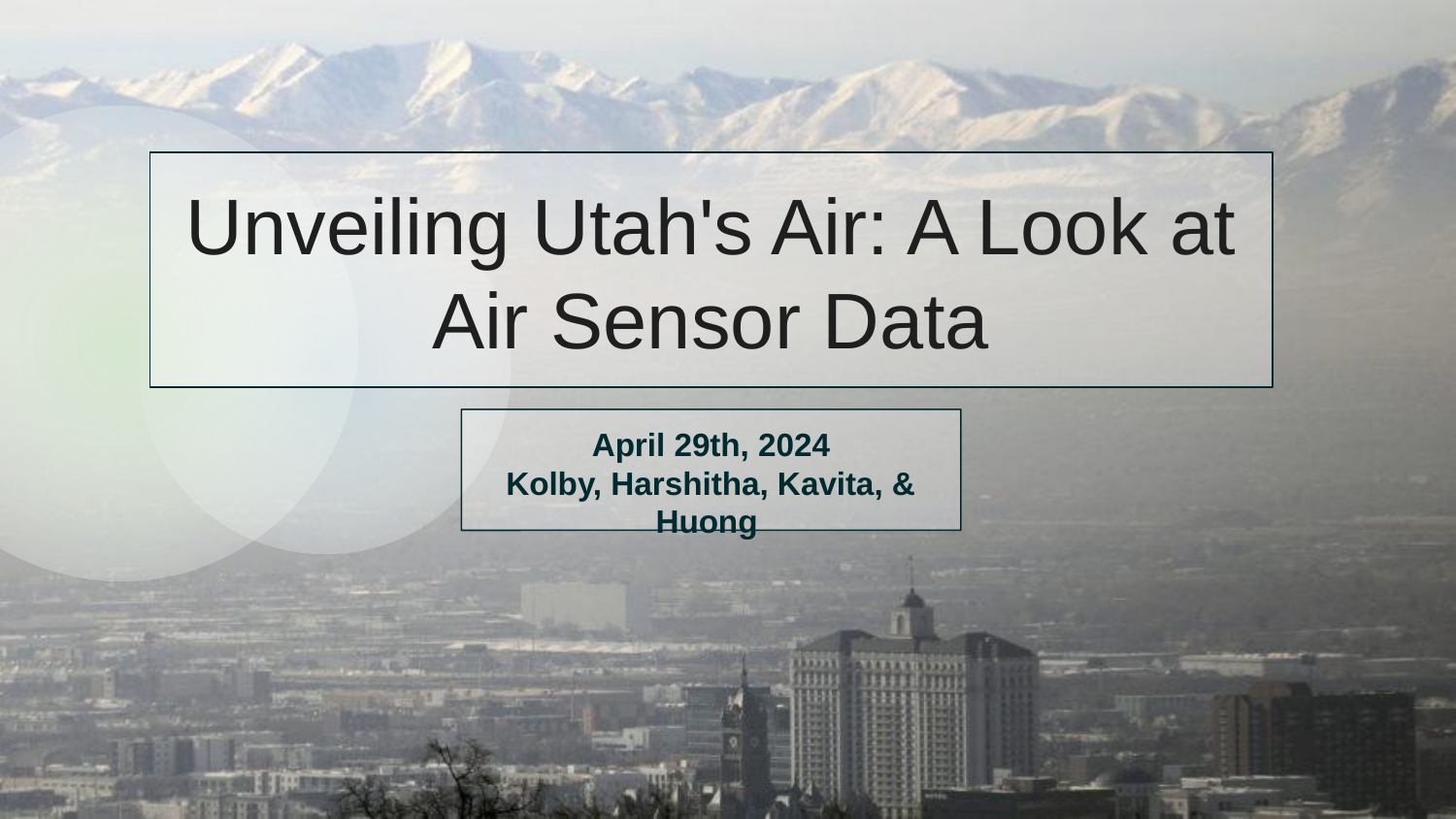

Unveiling Utah's Air: A Look at Air Sensor Data
April 29th, 2024
Kolby, Harshitha, Kavita, & Huong